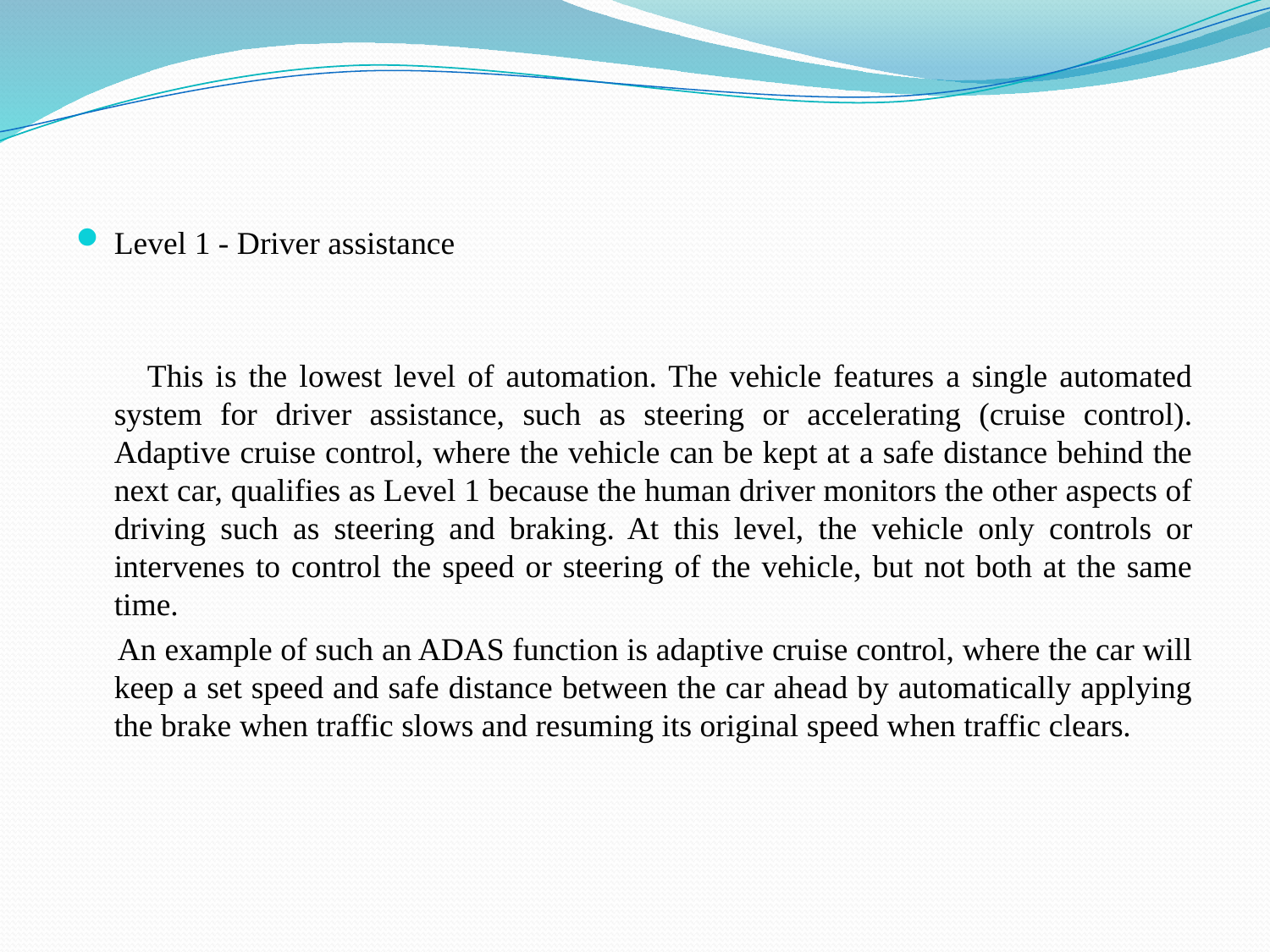

Level 1 - Driver assistance

      This is the lowest level of automation. The vehicle features a single automated system for driver assistance, such as steering or accelerating (cruise control). Adaptive cruise control, where the vehicle can be kept at a safe distance behind the next car, qualifies as Level 1 because the human driver monitors the other aspects of driving such as steering and braking. At this level, the vehicle only controls or intervenes to control the speed or steering of the vehicle, but not both at the same time.
     An example of such an ADAS function is adaptive cruise control, where the car will keep a set speed and safe distance between the car ahead by automatically applying the brake when traffic slows and resuming its original speed when traffic clears.